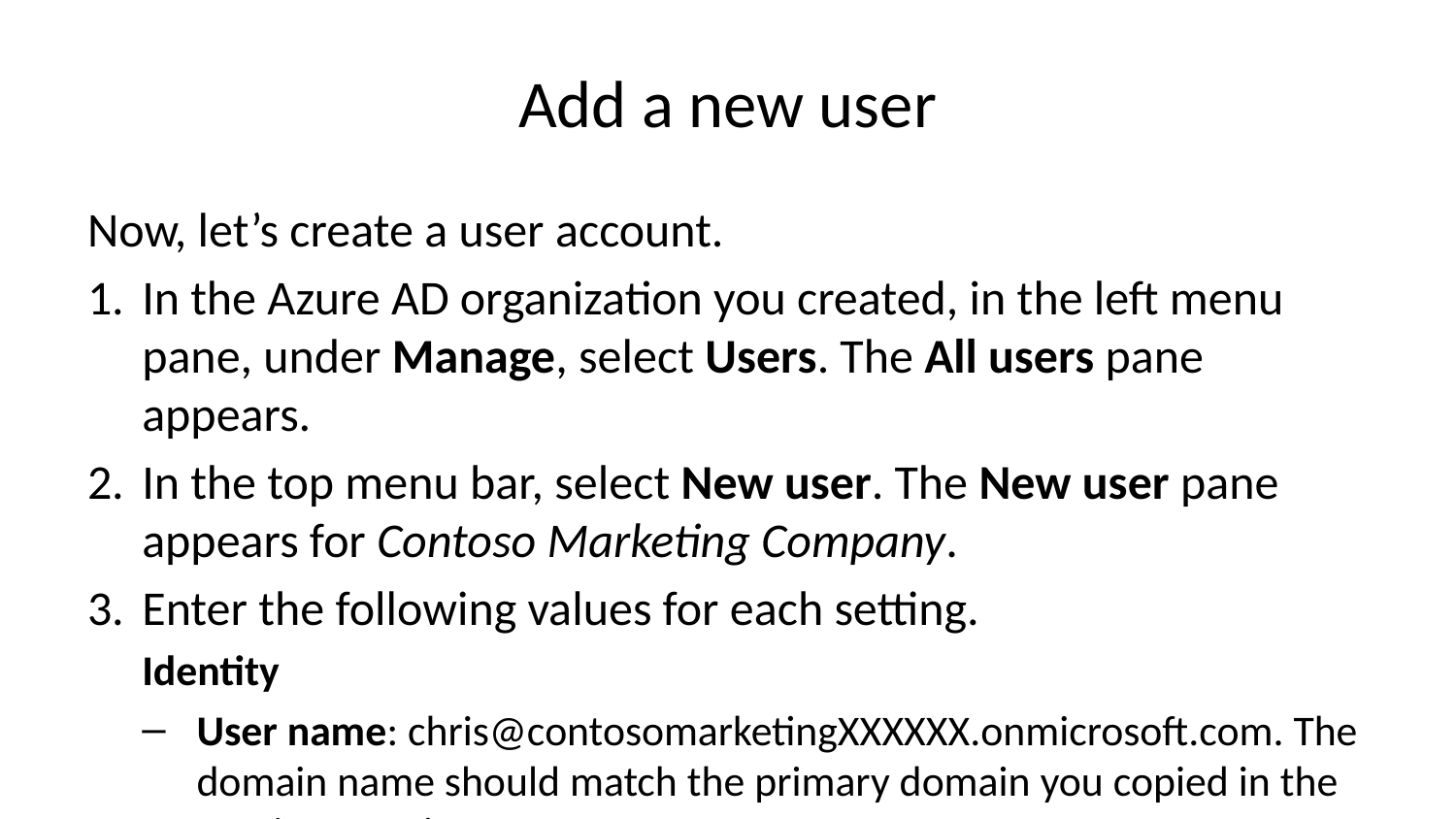

# Add a new user
Now, let’s create a user account.
In the Azure AD organization you created, in the left menu pane, under Manage, select Users. The All users pane appears.
In the top menu bar, select New user. The New user pane appears for Contoso Marketing Company.
Enter the following values for each setting.
Identity
User name: chris@contosomarketingXXXXXX.onmicrosoft.com. The domain name should match the primary domain you copied in the previous section.
Name: Chris Green
Password
Show Password, (check), and copy it somewhere you can refer to it later.
Select Create. The All users pane reappears for Contoso Marketing Company - Azure Active Directory. The user is now created and registered to your organization.